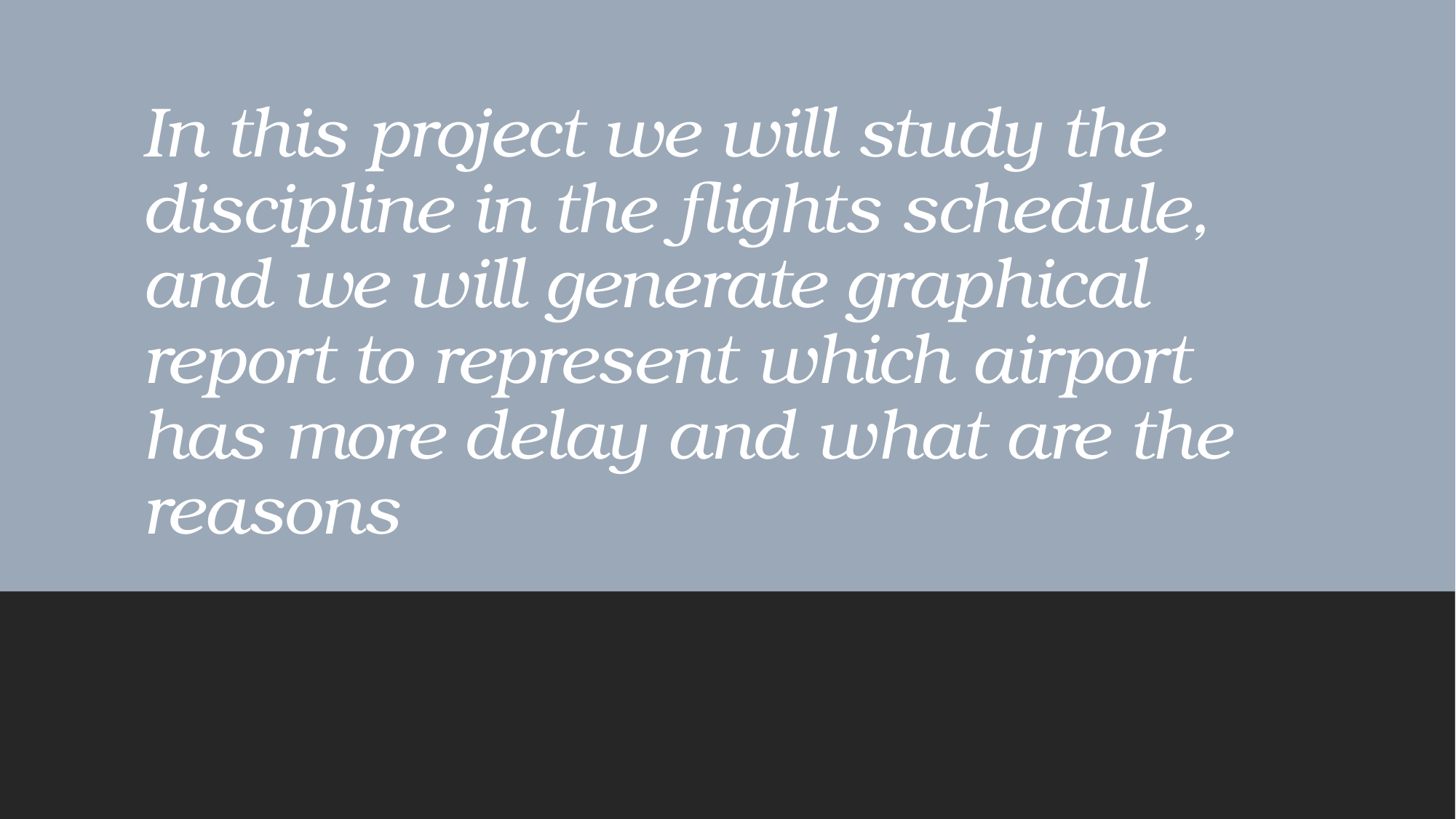

# In this project we will study the discipline in the flights schedule, and we will generate graphical report to represent which airport has more delay and what are the reasons